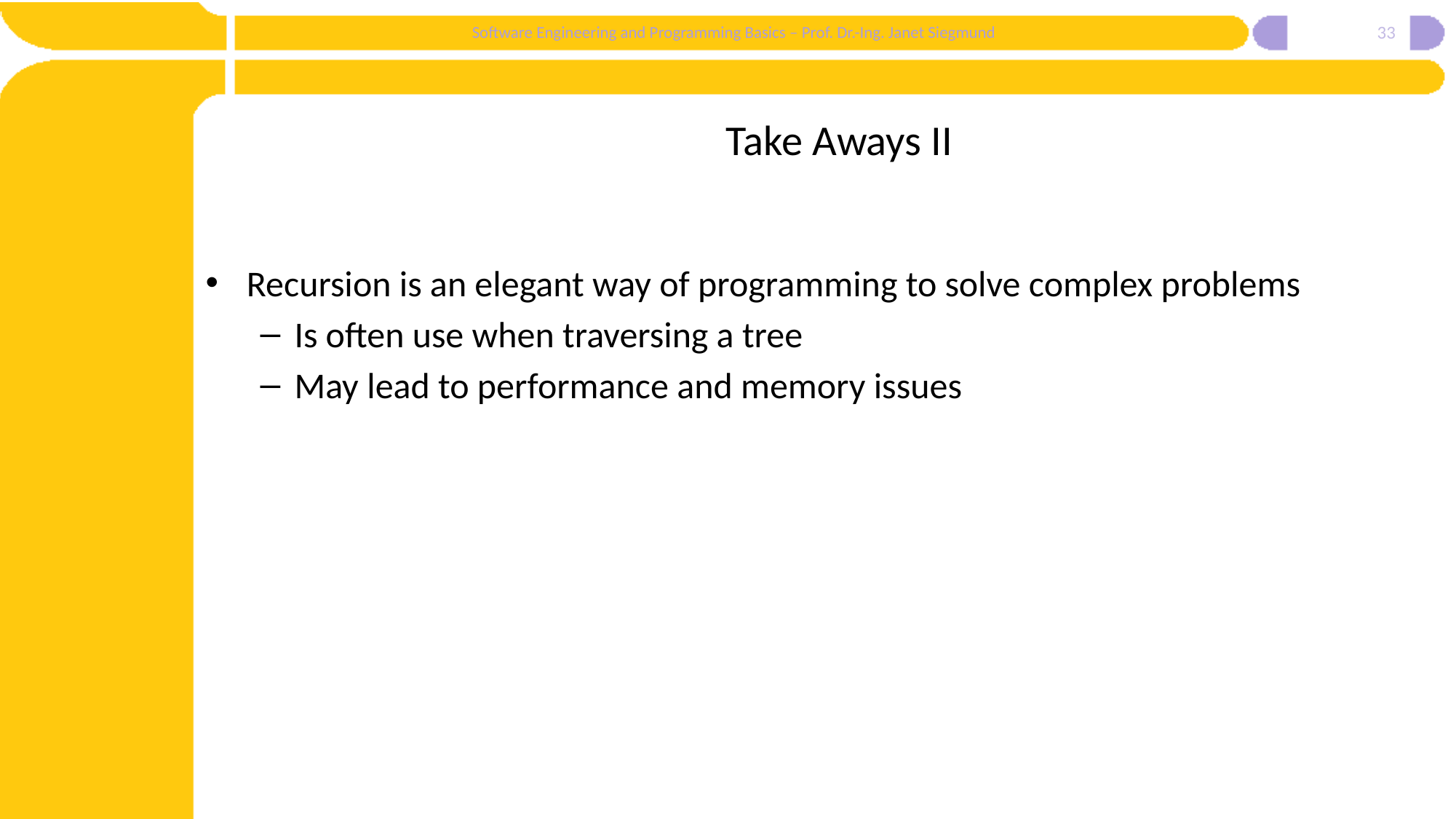

33
# Take Aways II
Recursion is an elegant way of programming to solve complex problems
Is often use when traversing a tree
May lead to performance and memory issues